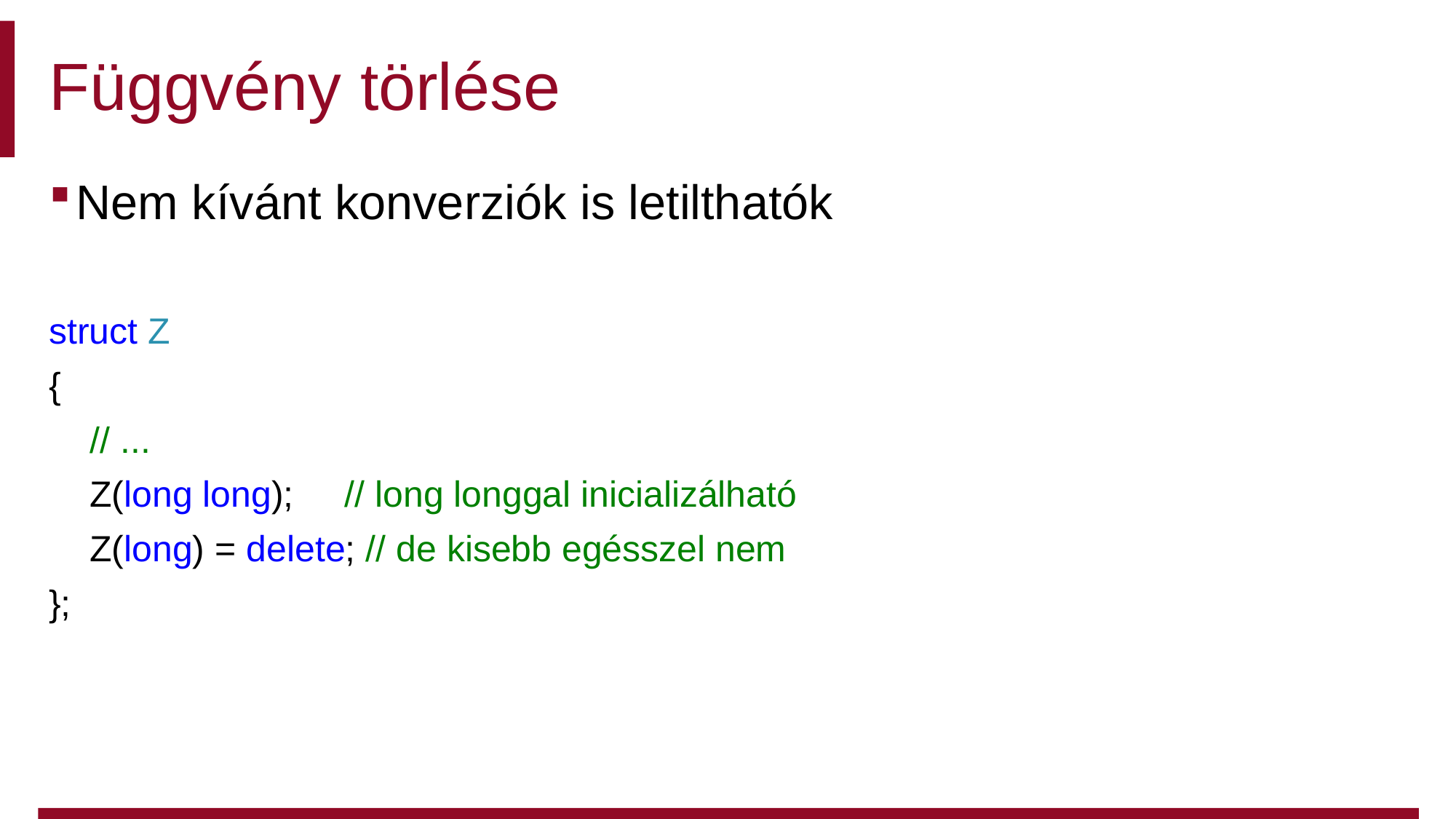

# Függvény törlése
Nem kívánt konverziók is letilthatók

struct Z
{
    // ...
    Z(long long);     // long longgal inicializálható
    Z(long) = delete; // de kisebb egésszel nem
};